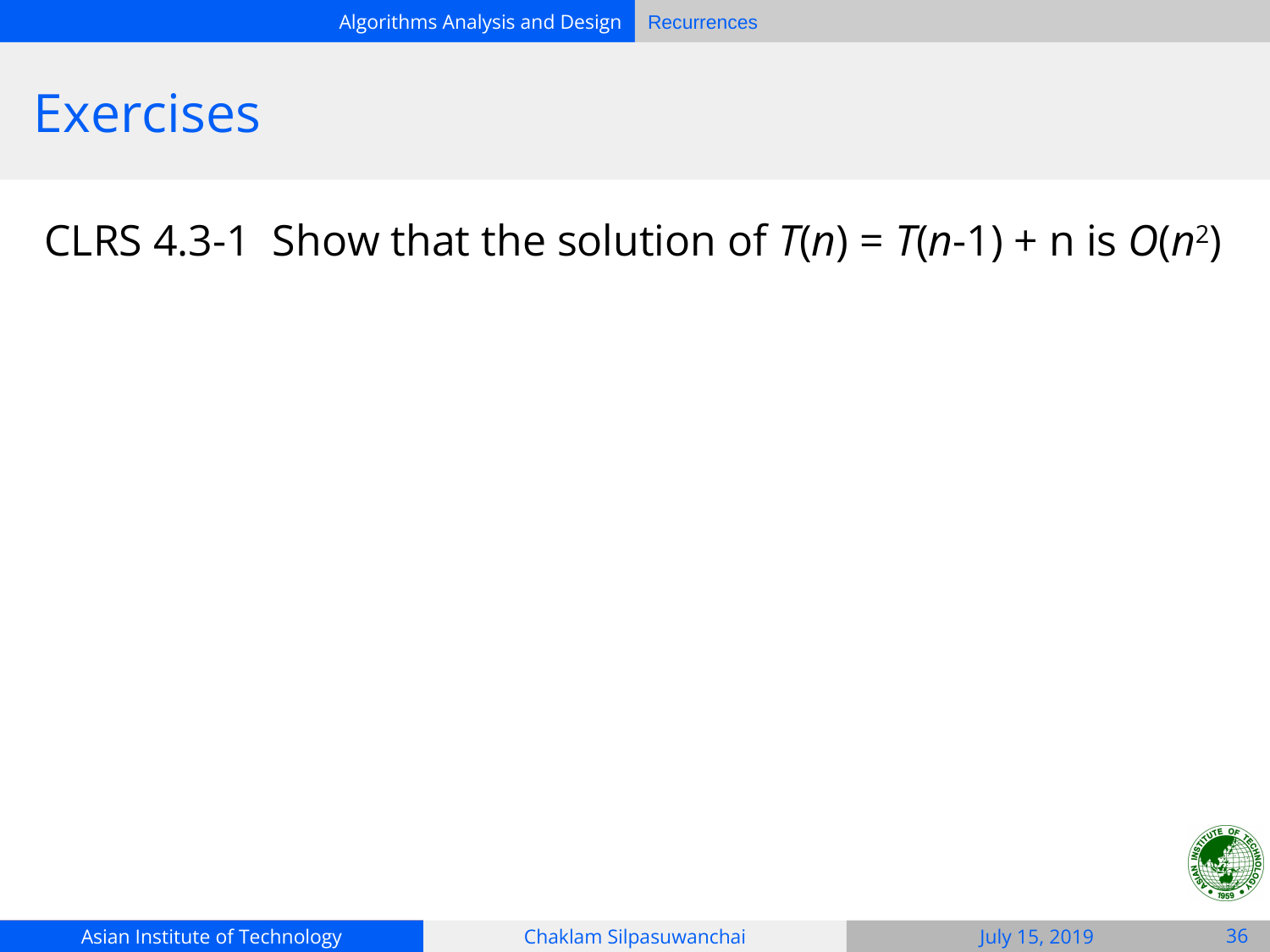

# Exercises
CLRS 4.3-1  Show that the solution of T(n) = T(n-1) + n is O(n2)

36